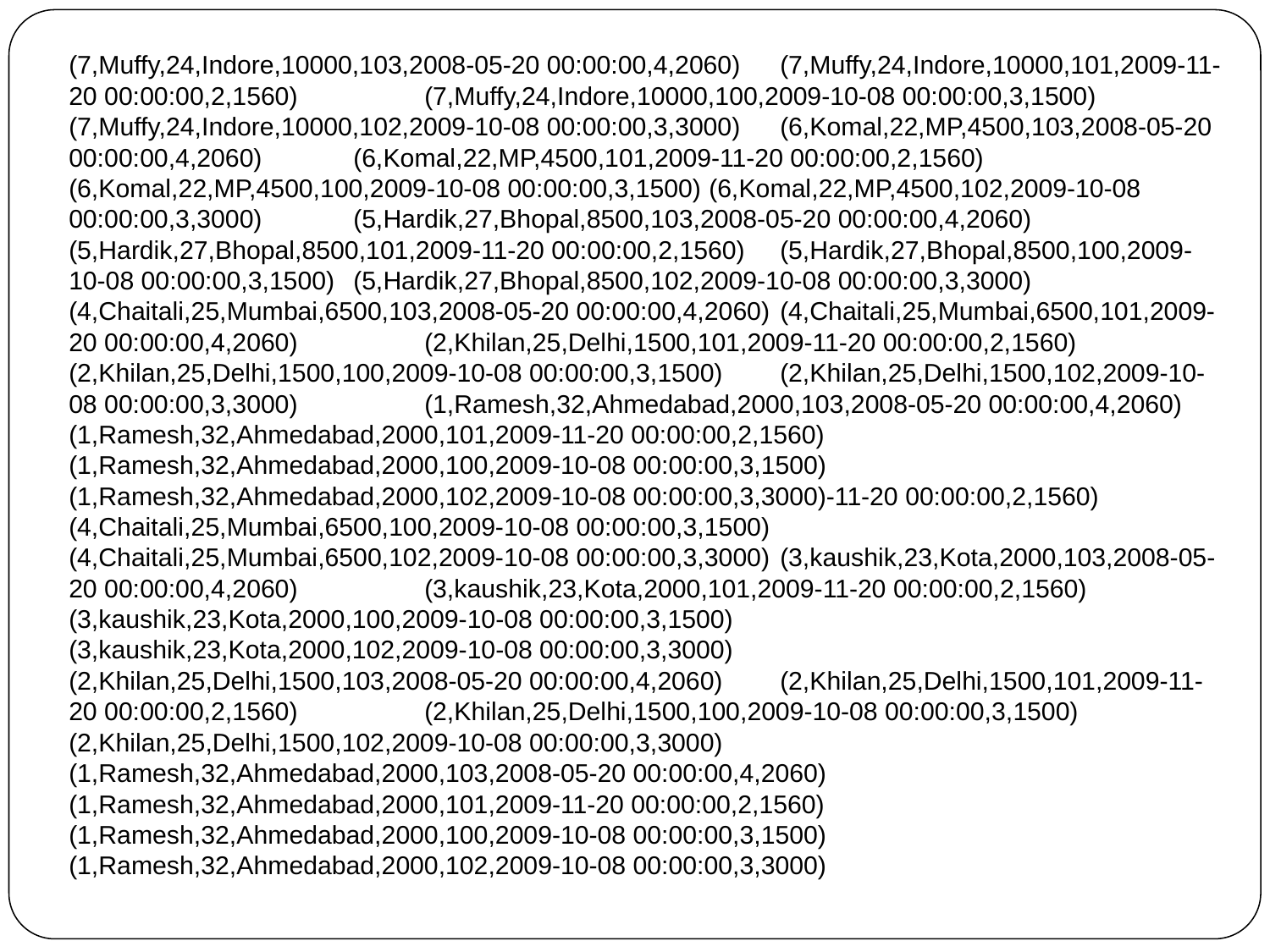

(7,Muffy,24,Indore,10000,103,2008-05-20 00:00:00,4,2060) 		(7,Muffy,24,Indore,10000,101,2009-11-20 00:00:00,2,1560)	 	(7,Muffy,24,Indore,10000,100,2009-10-08 00:00:00,3,1500) 		(7,Muffy,24,Indore,10000,102,2009-10-08 00:00:00,3,3000) 			(6,Komal,22,MP,4500,103,2008-05-20 00:00:00,4,2060)				 	(6,Komal,22,MP,4500,101,2009-11-20 00:00:00,2,1560)		 	(6,Komal,22,MP,4500,100,2009-10-08 00:00:00,3,1500) 			(6,Komal,22,MP,4500,102,2009-10-08 00:00:00,3,3000)		 	(5,Hardik,27,Bhopal,8500,103,2008-05-20 00:00:00,4,2060) 		(5,Hardik,27,Bhopal,8500,101,2009-11-20 00:00:00,2,1560) 		(5,Hardik,27,Bhopal,8500,100,2009-10-08 00:00:00,3,1500) 		(5,Hardik,27,Bhopal,8500,102,2009-10-08 00:00:00,3,3000)	 	(4,Chaitali,25,Mumbai,6500,103,2008-05-20 00:00:00,4,2060) 			(4,Chaitali,25,Mumbai,6500,101,2009-20 00:00:00,4,2060)			 	(2,Khilan,25,Delhi,1500,101,2009-11-20 00:00:00,2,1560) 			(2,Khilan,25,Delhi,1500,100,2009-10-08 00:00:00,3,1500) 			(2,Khilan,25,Delhi,1500,102,2009-10-08 00:00:00,3,3000)	 	(1,Ramesh,32,Ahmedabad,2000,103,2008-05-20 00:00:00,4,2060)	 	(1,Ramesh,32,Ahmedabad,2000,101,2009-11-20 00:00:00,2,1560) 		(1,Ramesh,32,Ahmedabad,2000,100,2009-10-08 00:00:00,3,1500) 		(1,Ramesh,32,Ahmedabad,2000,102,2009-10-08 00:00:00,3,3000)-11-20 00:00:00,2,1560) 	(4,Chaitali,25,Mumbai,6500,100,2009-10-08 00:00:00,3,1500)		 	(4,Chaitali,25,Mumbai,6500,102,2009-10-08 00:00:00,3,3000) 		(3,kaushik,23,Kota,2000,103,2008-05-20 00:00:00,4,2060)		 	(3,kaushik,23,Kota,2000,101,2009-11-20 00:00:00,2,1560) 		(3,kaushik,23,Kota,2000,100,2009-10-08 00:00:00,3,1500)		 	(3,kaushik,23,Kota,2000,102,2009-10-08 00:00:00,3,3000)		 		(2,Khilan,25,Delhi,1500,103,2008-05-20 00:00:00,4,2060) 			(2,Khilan,25,Delhi,1500,101,2009-11-20 00:00:00,2,1560)		 	(2,Khilan,25,Delhi,1500,100,2009-10-08 00:00:00,3,1500)			 	(2,Khilan,25,Delhi,1500,102,2009-10-08 00:00:00,3,3000) 			(1,Ramesh,32,Ahmedabad,2000,103,2008-05-20 00:00:00,4,2060) 		(1,Ramesh,32,Ahmedabad,2000,101,2009-11-20 00:00:00,2,1560) 		(1,Ramesh,32,Ahmedabad,2000,100,2009-10-08 00:00:00,3,1500) 		(1,Ramesh,32,Ahmedabad,2000,102,2009-10-08 00:00:00,3,3000)